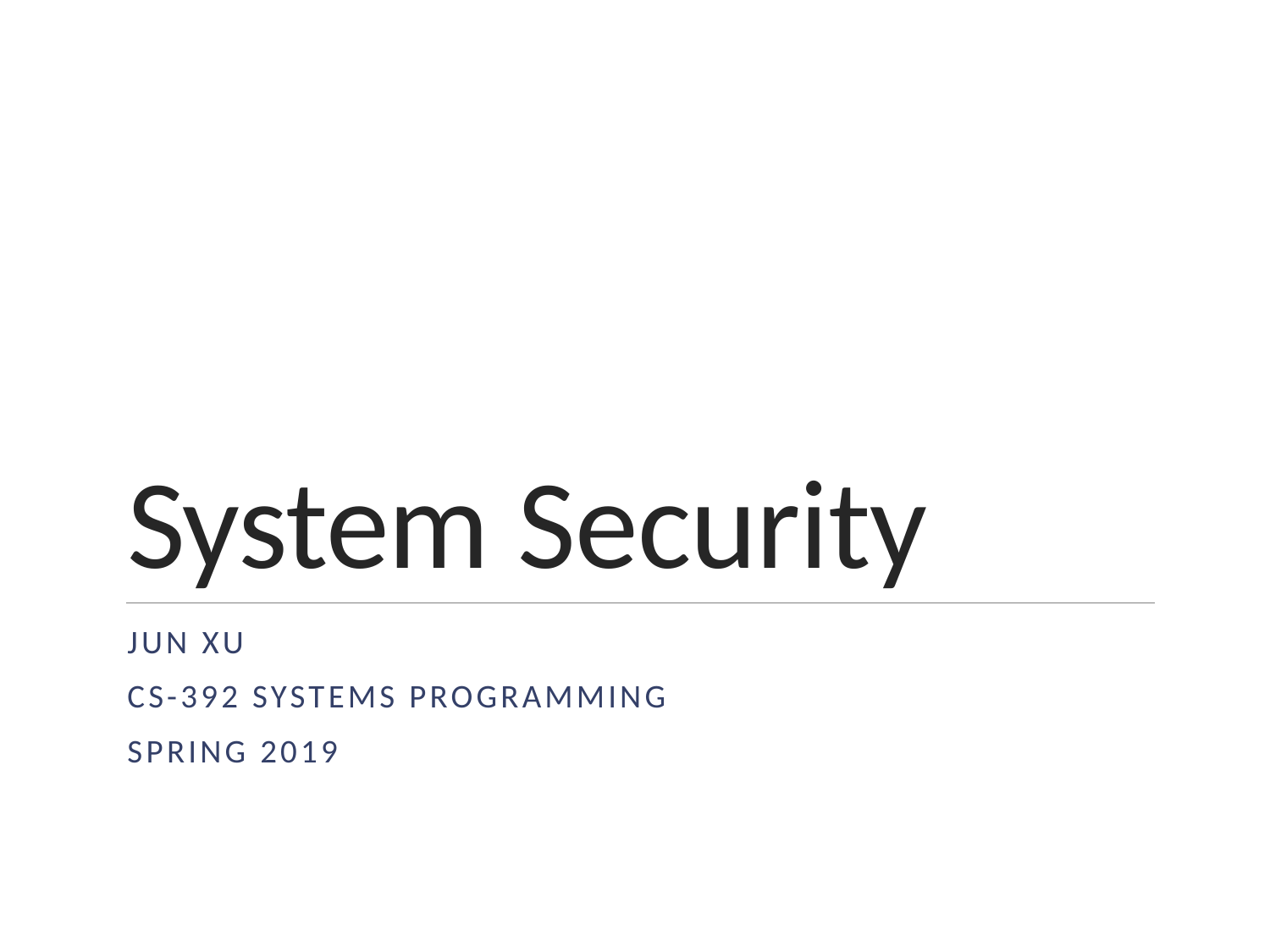

# System Security
Jun Xu
CS-392 Systems Programming
Spring 2019